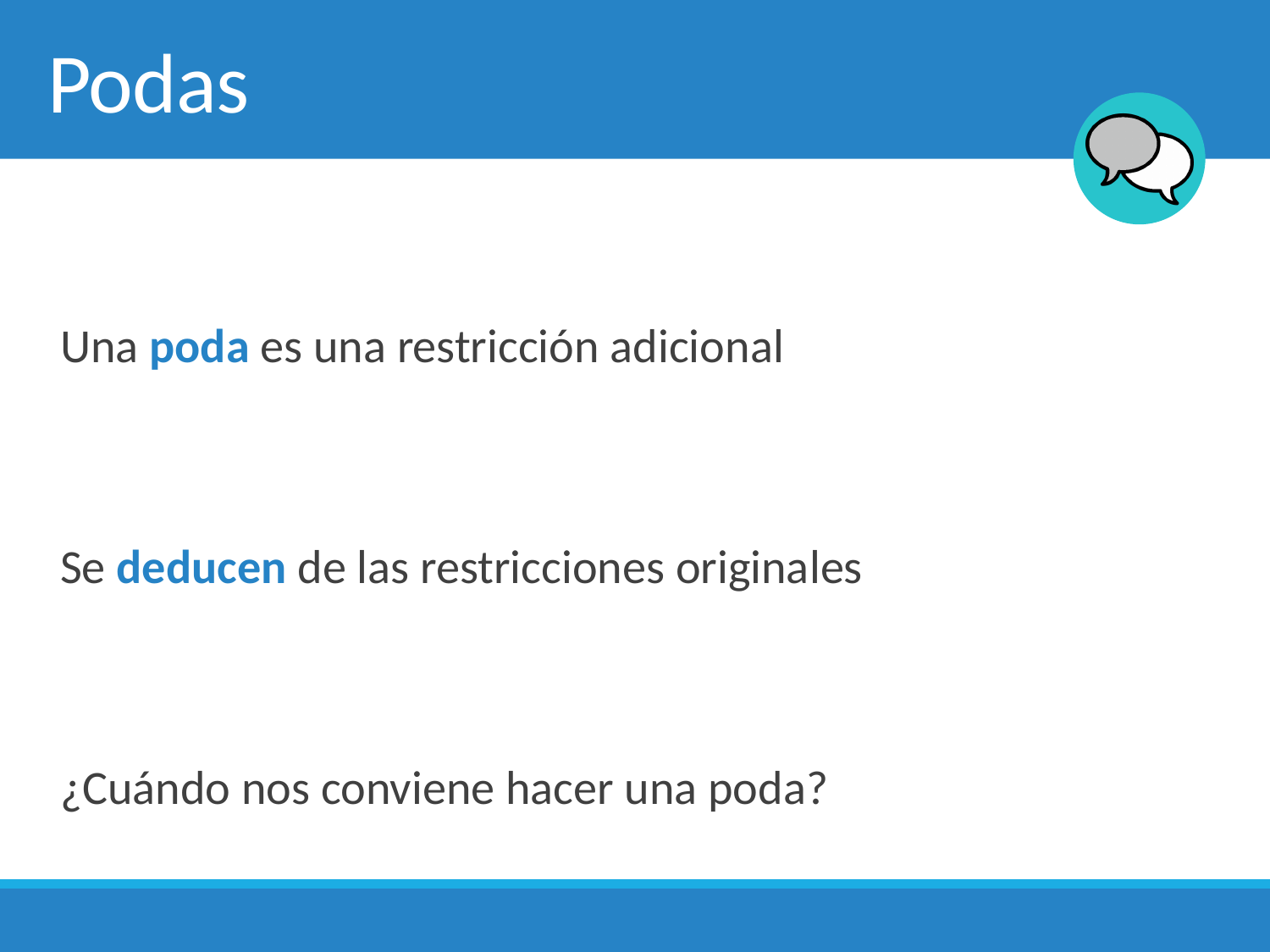

# Podas
Una poda es una restricción adicional

Se deducen de las restricciones originales

¿Cuándo nos conviene hacer una poda?